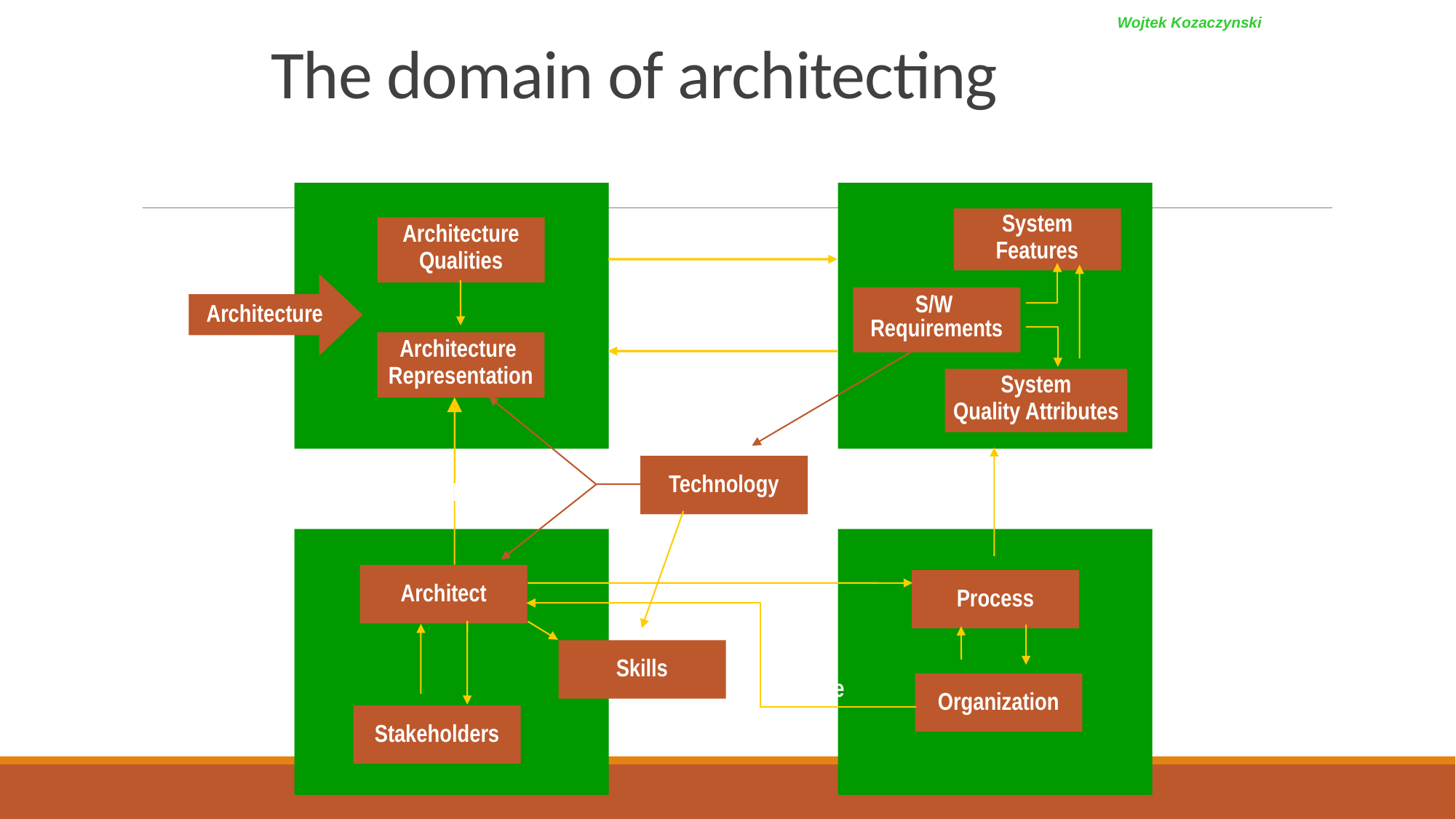

Wojtek Kozaczynski
# The domain of architecting
The “why”
The “what”

System
Features
Architecture
Qualities
Satisfies

Architecture

S/W
Requirements
Constrain

Architecture
Representation

System
Quality Attributes

Technology
Produces
Defines

The “how”
The “who”

Follows
Architect
Process

Skills
Defines role
Organization
Stakeholders